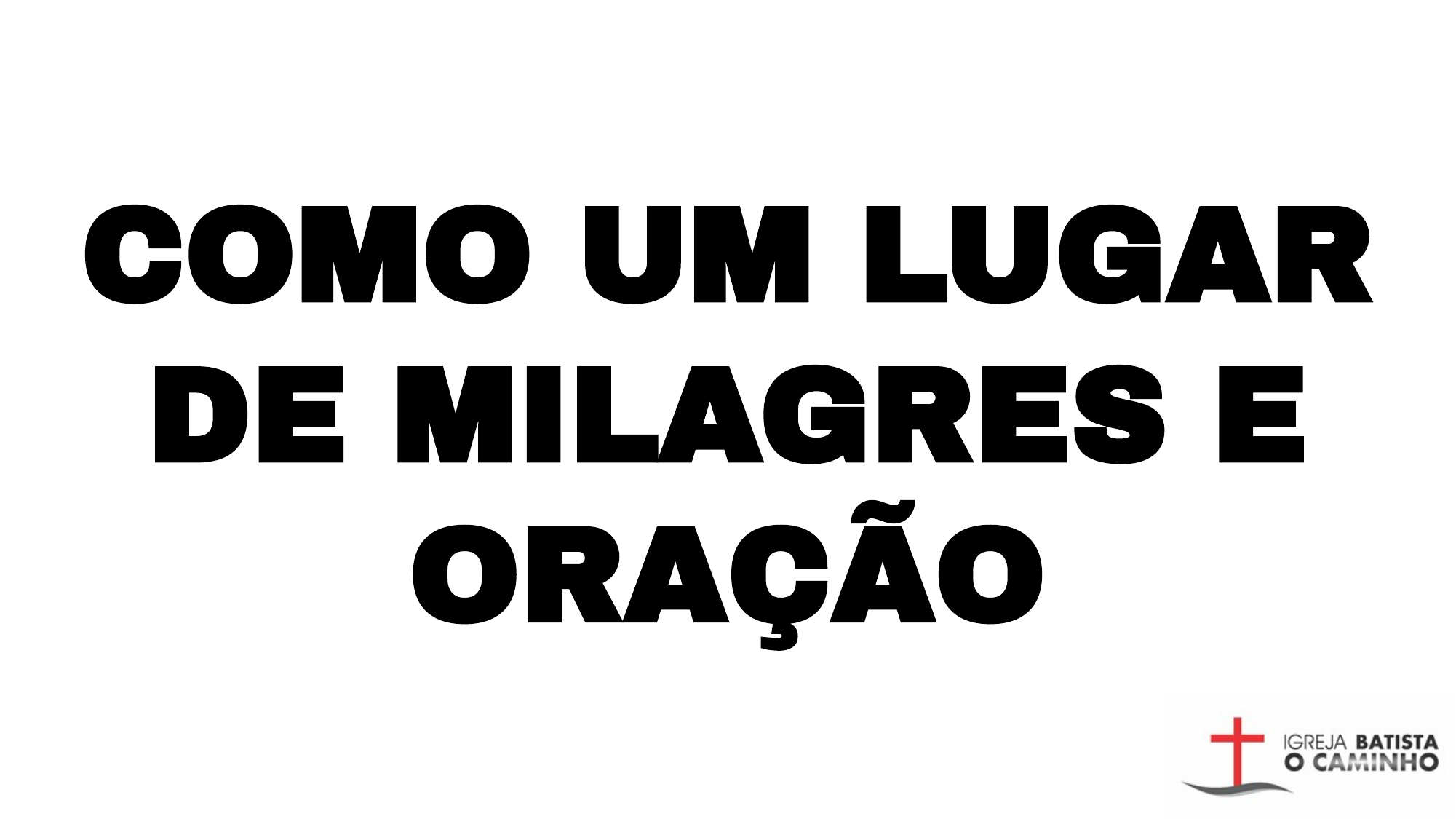

COMO UM LUGAR DE MILAGRES E ORAÇÃO